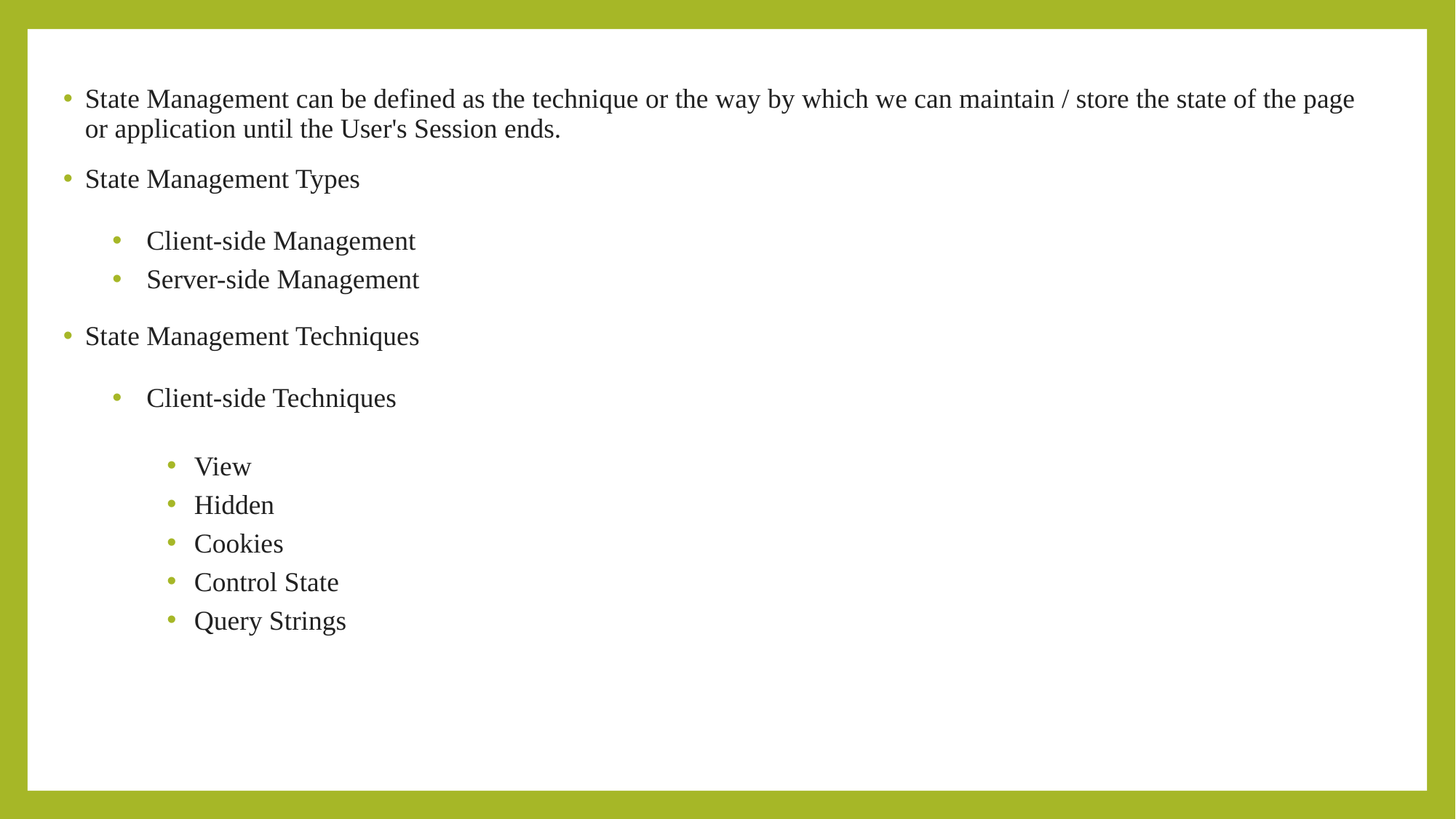

State Management can be defined as the technique or the way by which we can maintain / store the state of the page or application until the User's Session ends.
State Management Types
Client-side Management
Server-side Management
State Management Techniques
Client-side Techniques
View
Hidden
Cookies
Control State
Query Strings